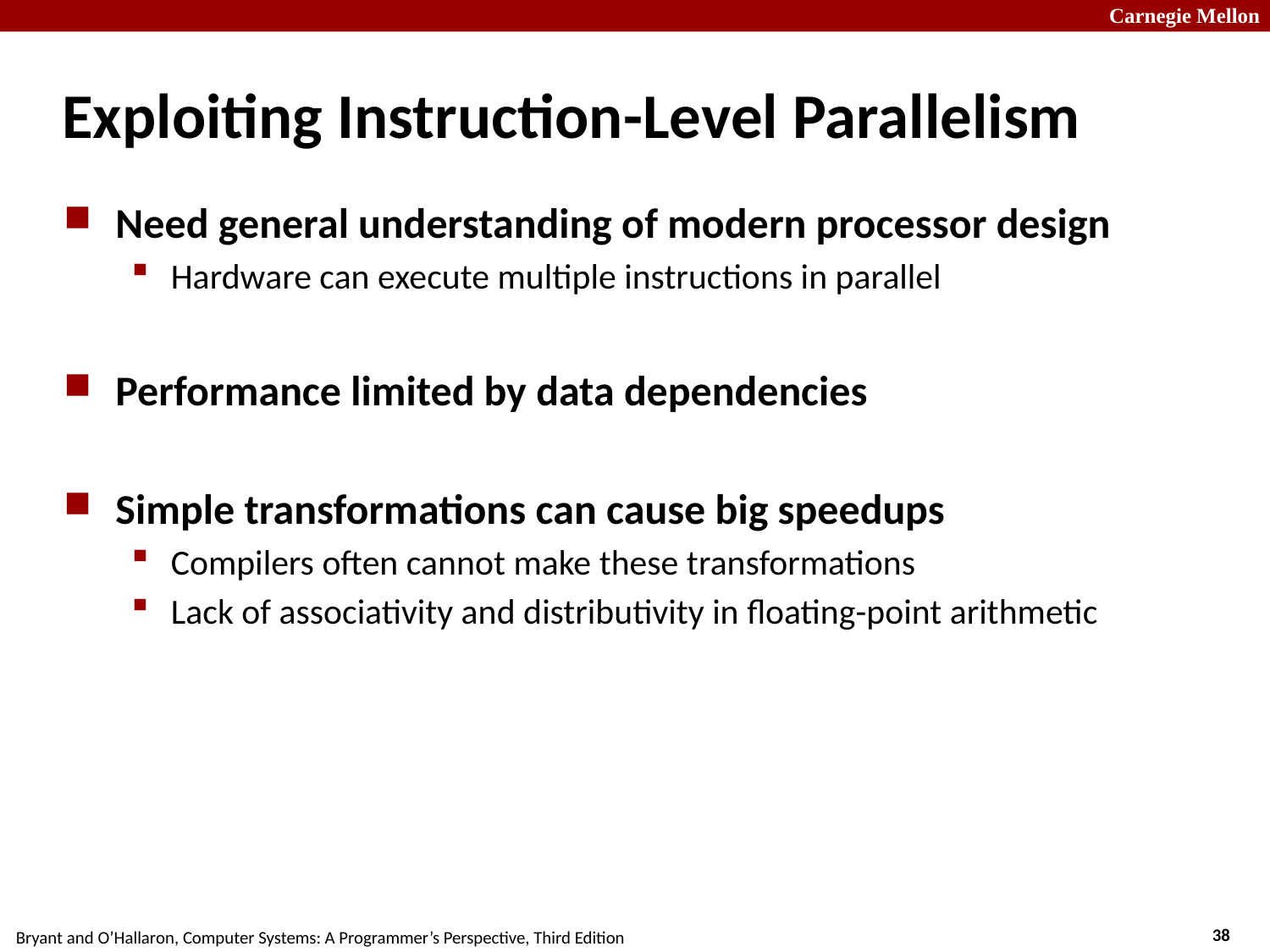

# Exploiting Instruction-Level Parallelism
Need general understanding of modern processor design
Hardware can execute multiple instructions in parallel

Performance limited by data dependencies

Simple transformations can cause big speedups
Compilers often cannot make these transformations
Lack of associativity and distributivity in floating-point arithmetic